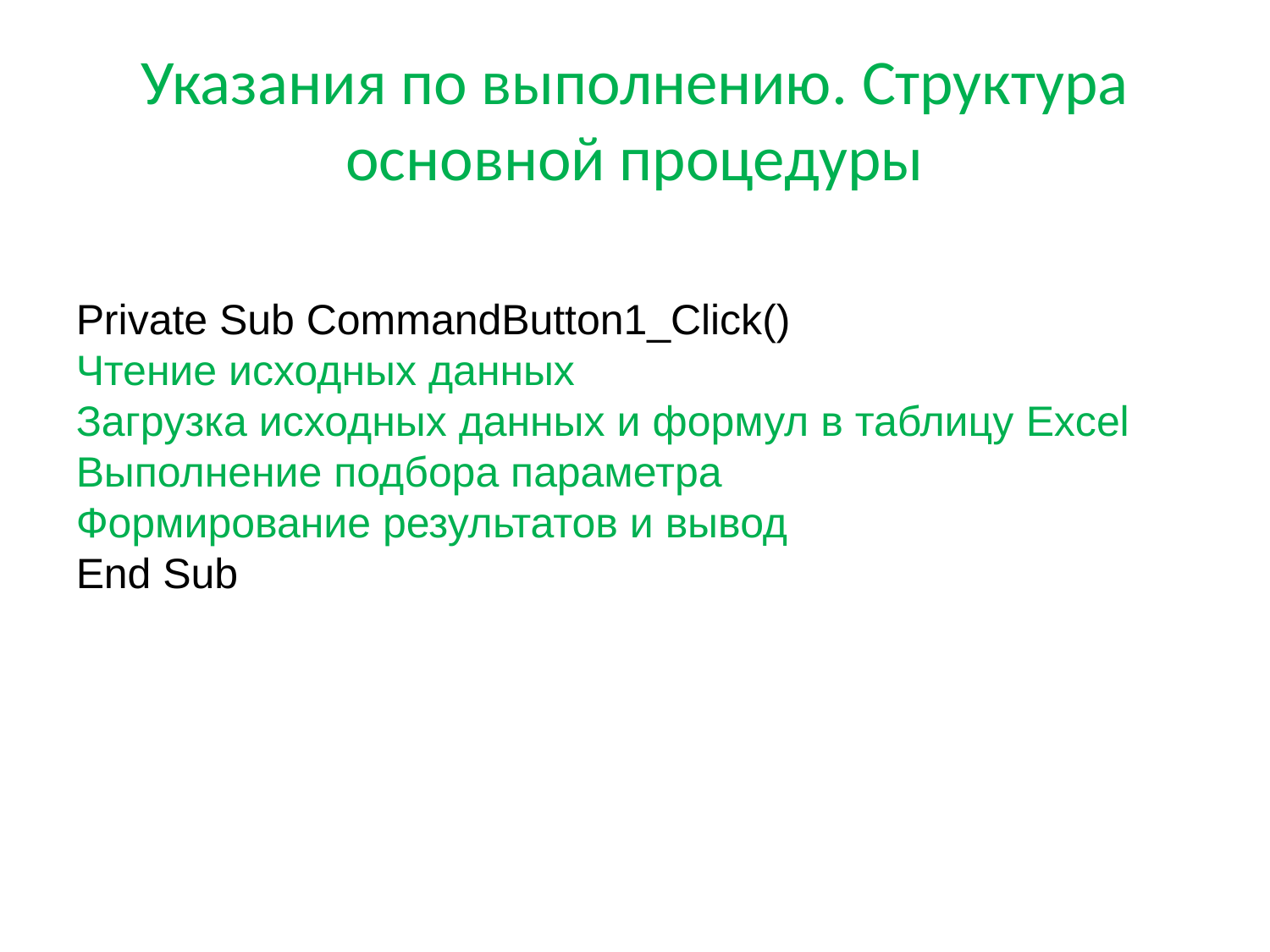

# Указания по выполнению. Структура основной процедуры
Private Sub CommandButton1_Click()
Чтение исходных данных
Загрузка исходных данных и формул в таблицу Excel
Выполнение подбора параметра
Формирование результатов и вывод
End Sub